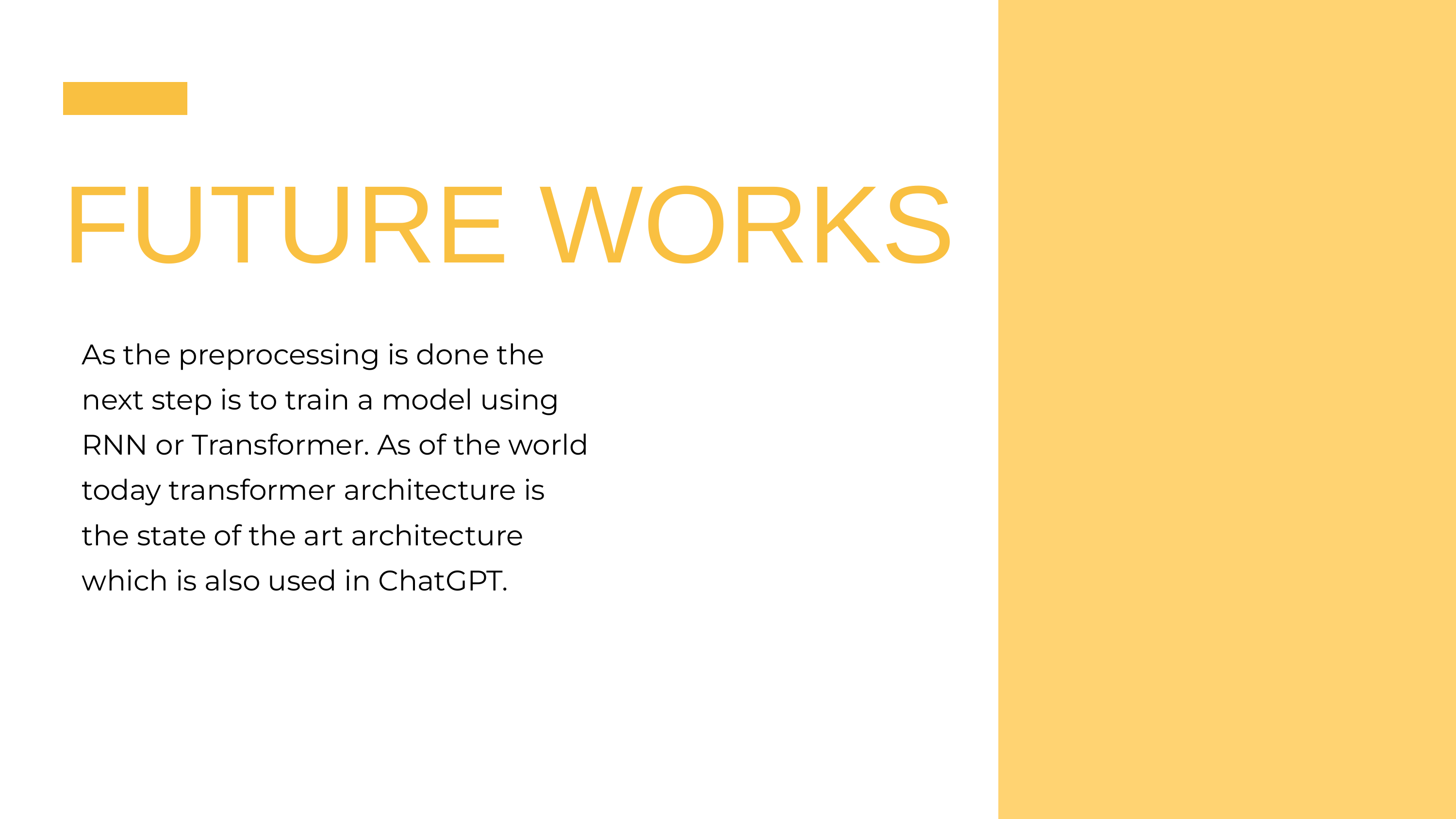

FUTURE WORKS
As the preprocessing is done the next step is to train a model using RNN or Transformer. As of the world today transformer architecture is the state of the art architecture which is also used in ChatGPT.